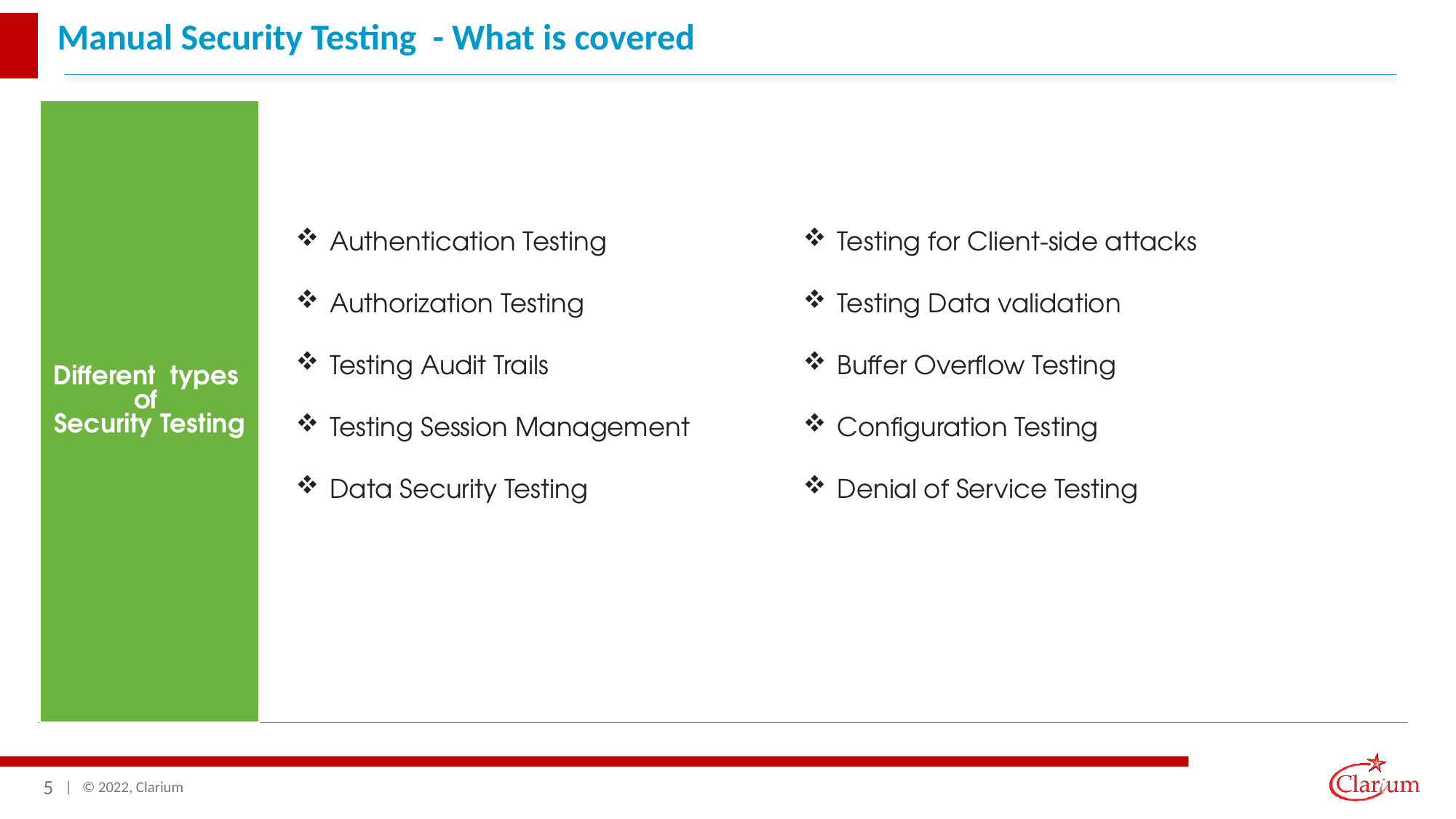

# Manual Security Testing  - What is covered
| Different  types  of  Security Testing |
| --- |
Testing for Client-side attacks

Testing Data validation

Buffer Overflow Testing

Configuration Testing

Denial of Service Testing

Authentication Testing
Authorization Testing

Testing Audit Trails

Testing Session Management

Data Security Testing